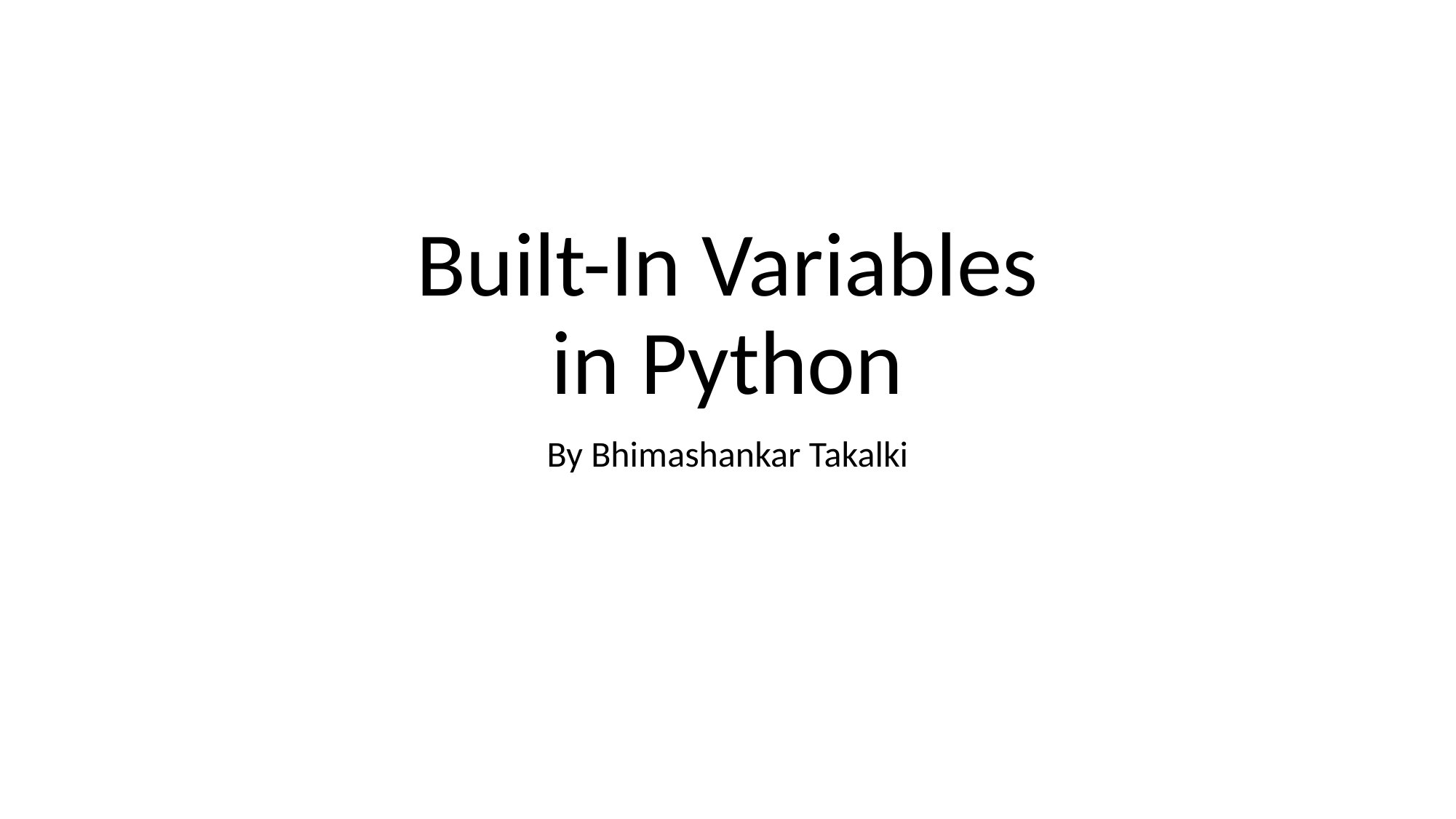

# Built-In Variables in Python
By Bhimashankar Takalki